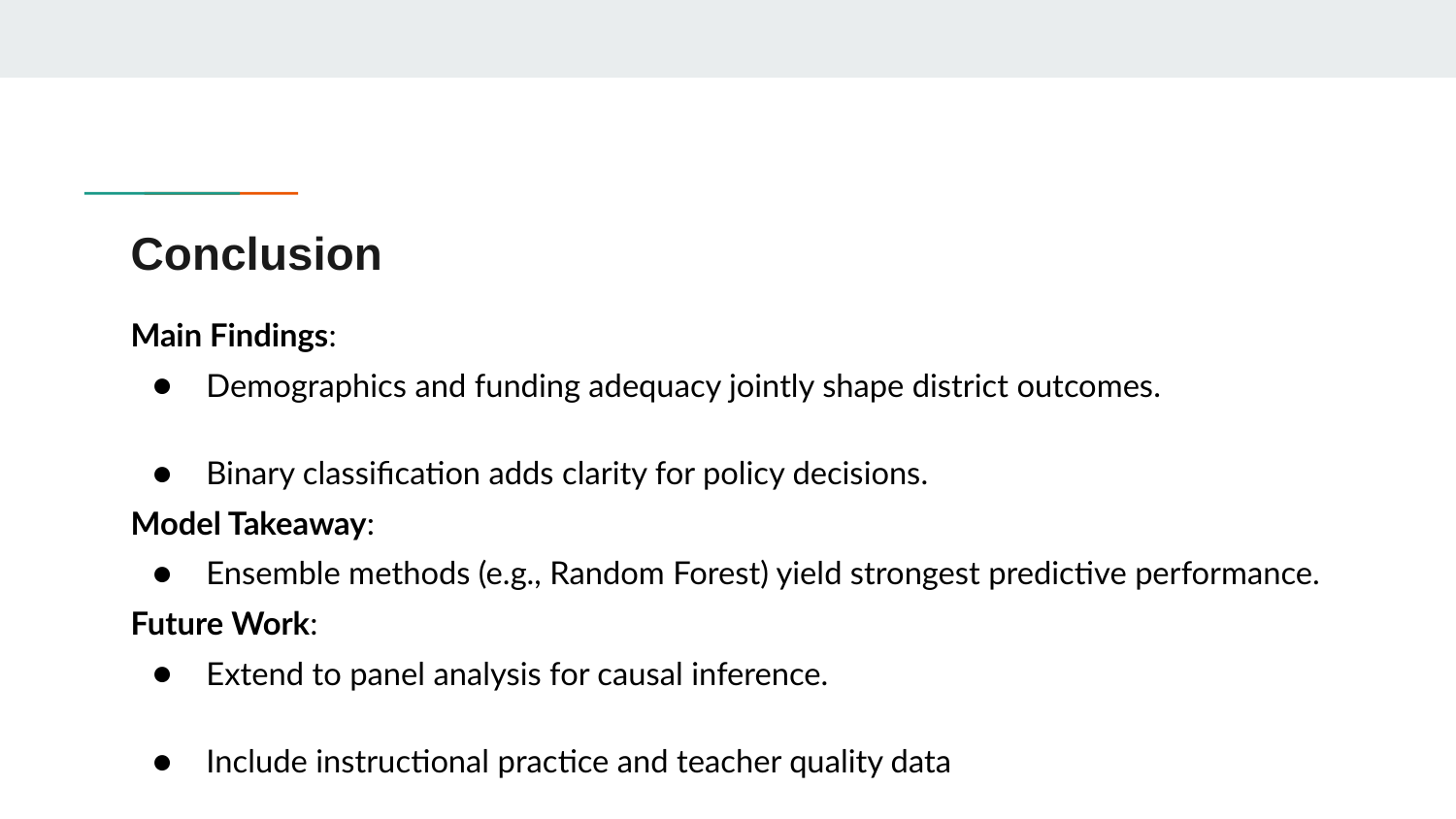

# Conclusion
Main Findings:
Demographics and funding adequacy jointly shape district outcomes.
Binary classification adds clarity for policy decisions.
Model Takeaway:
Ensemble methods (e.g., Random Forest) yield strongest predictive performance.
Future Work:
Extend to panel analysis for causal inference.
Include instructional practice and teacher quality data